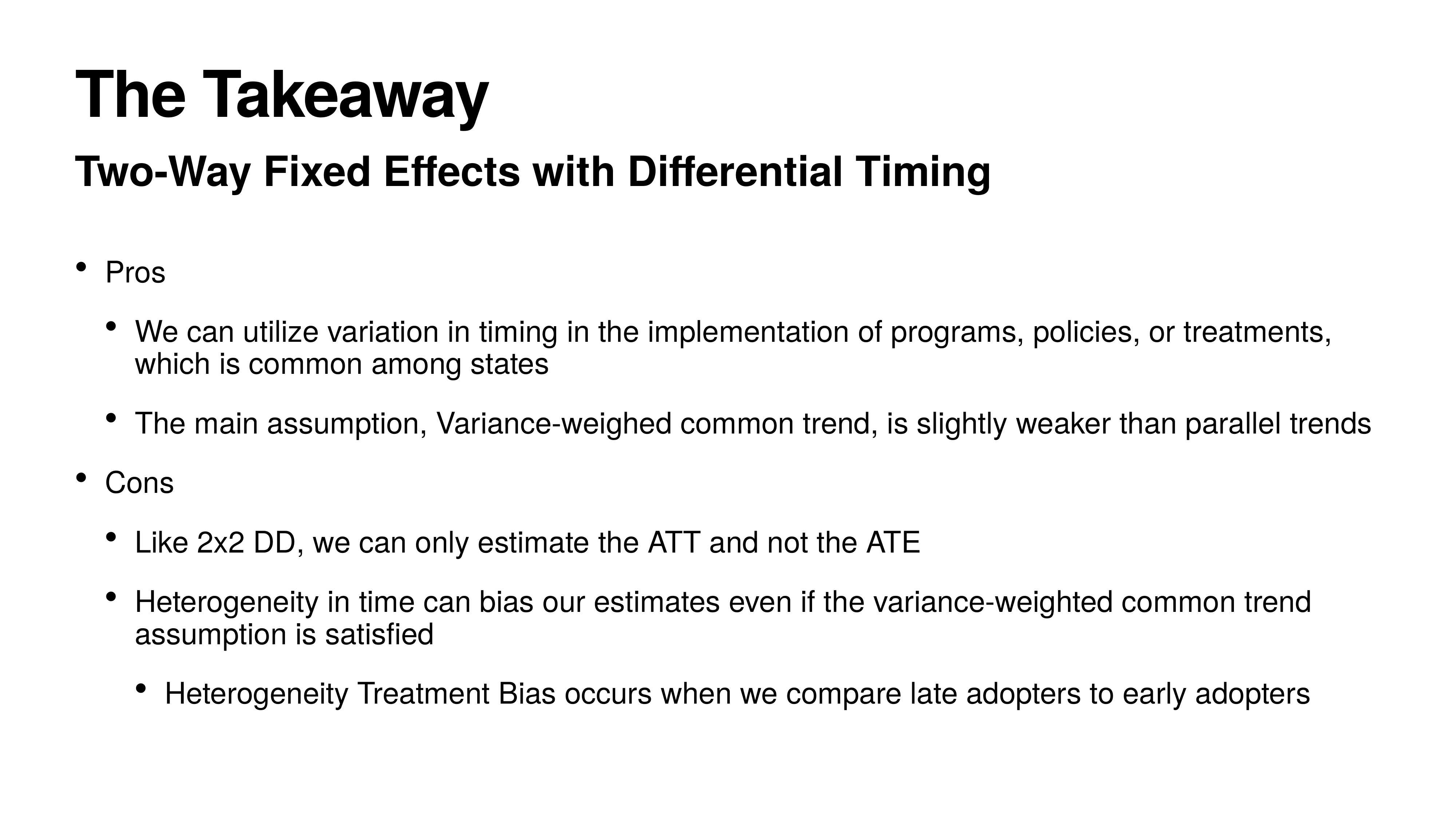

# The Takeaway
Two-Way Fixed Effects with Differential Timing
Pros
We can utilize variation in timing in the implementation of programs, policies, or treatments, which is common among states
The main assumption, Variance-weighed common trend, is slightly weaker than parallel trends
Cons
Like 2x2 DD, we can only estimate the ATT and not the ATE
Heterogeneity in time can bias our estimates even if the variance-weighted common trend assumption is satisfied
Heterogeneity Treatment Bias occurs when we compare late adopters to early adopters